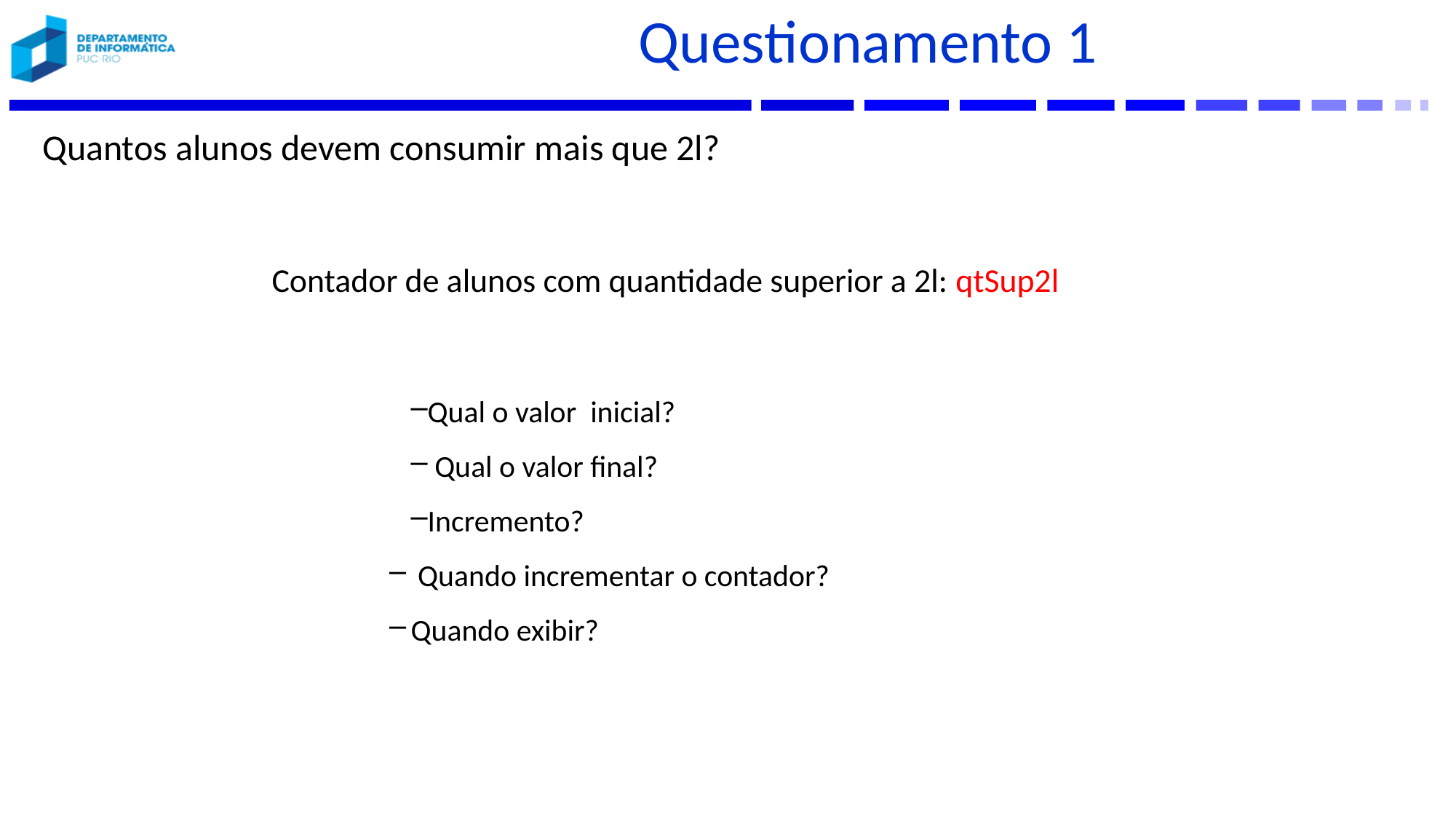

# Questionamento 1
Quantos alunos devem consumir mais que 2l?

Contador de alunos com quantidade superior a 2l: qtSup2l

Qual o valor  inicial?
 Qual o valor final?
Incremento?
 Quando incrementar o contador?
Quando exibir?